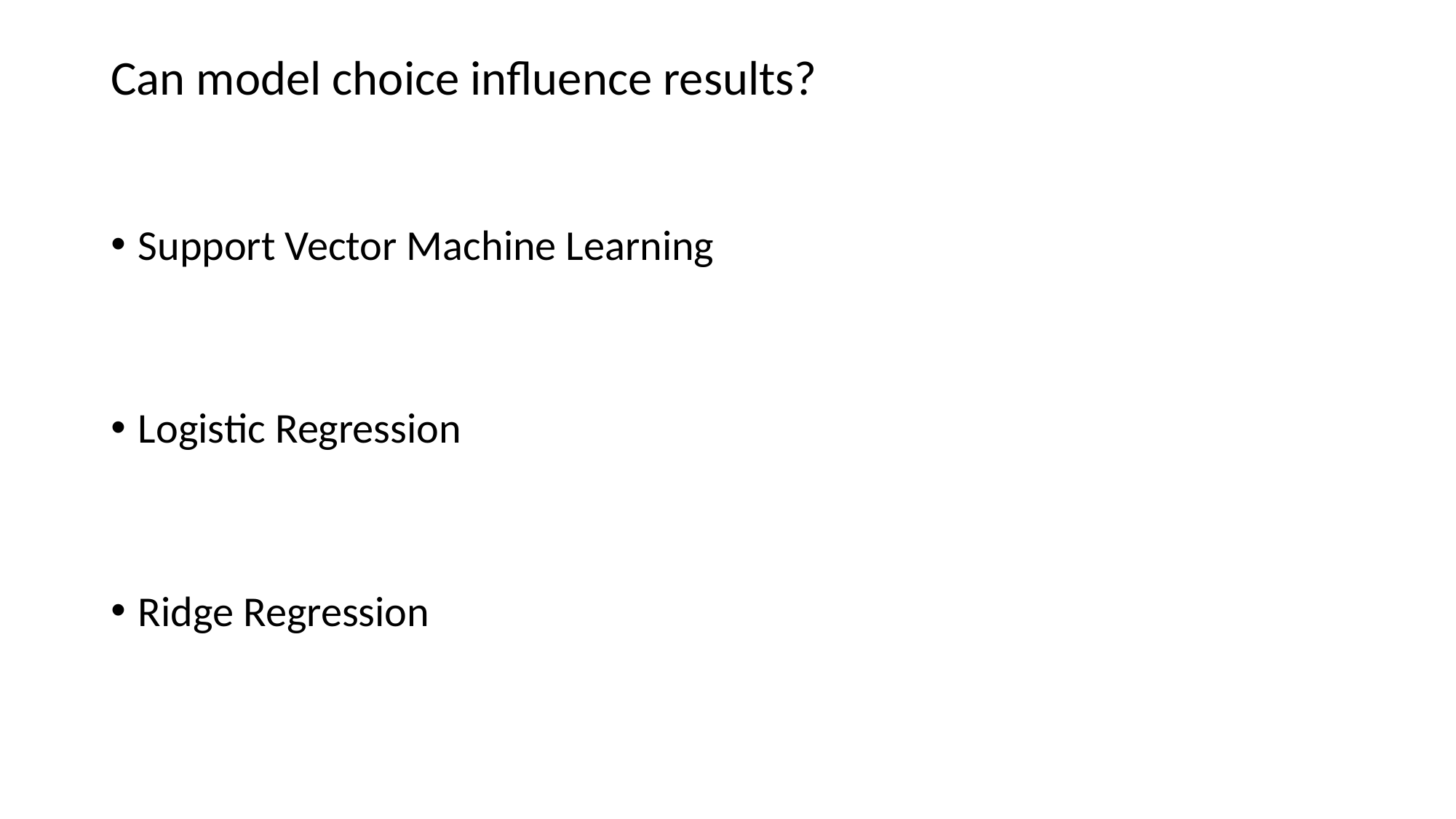

# Can model choice influence results?
Support Vector Machine Learning

Logistic Regression

Ridge Regression